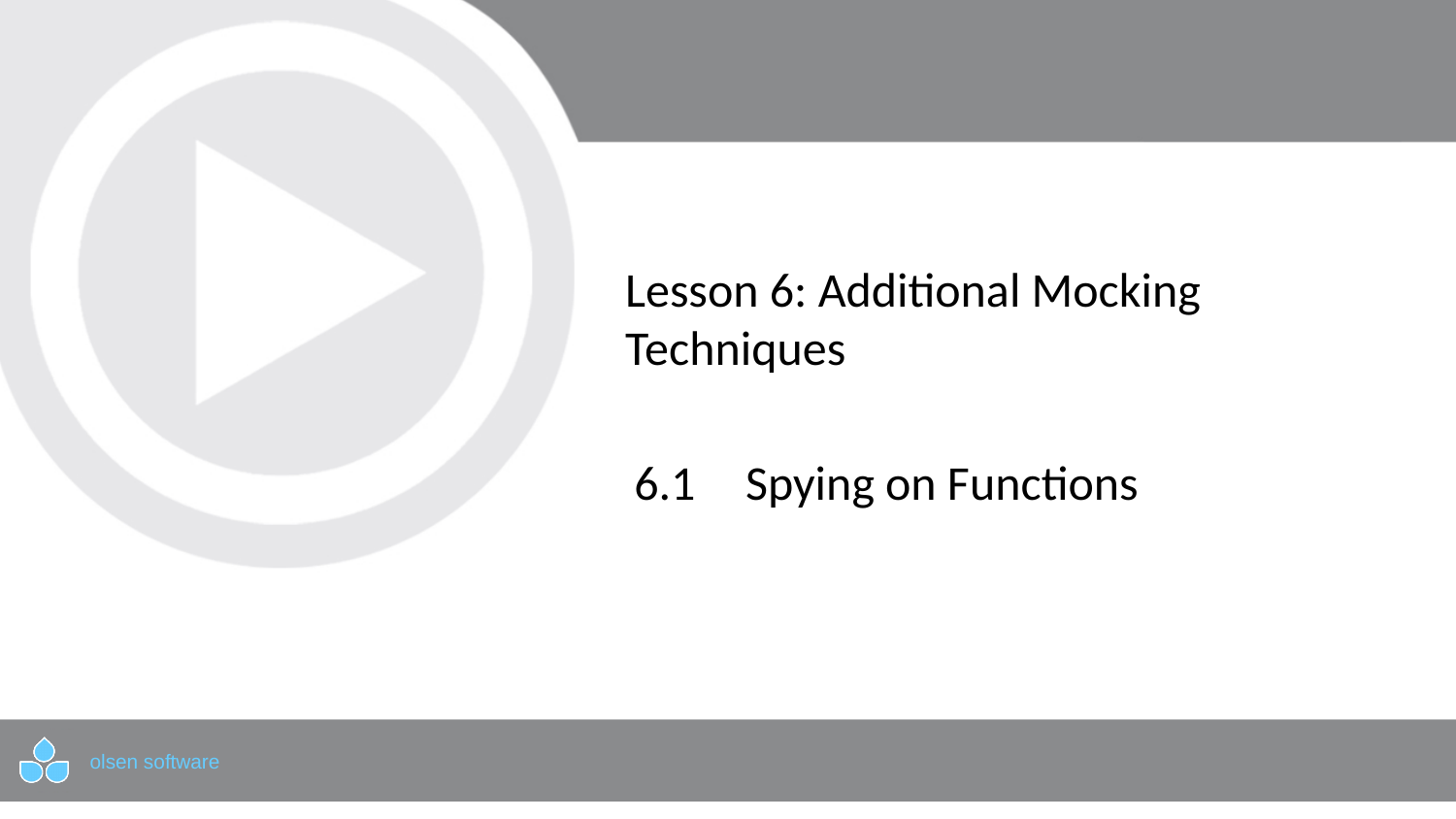

# Lesson 6: Additional Mocking Techniques
6.1	 Spying on Functions